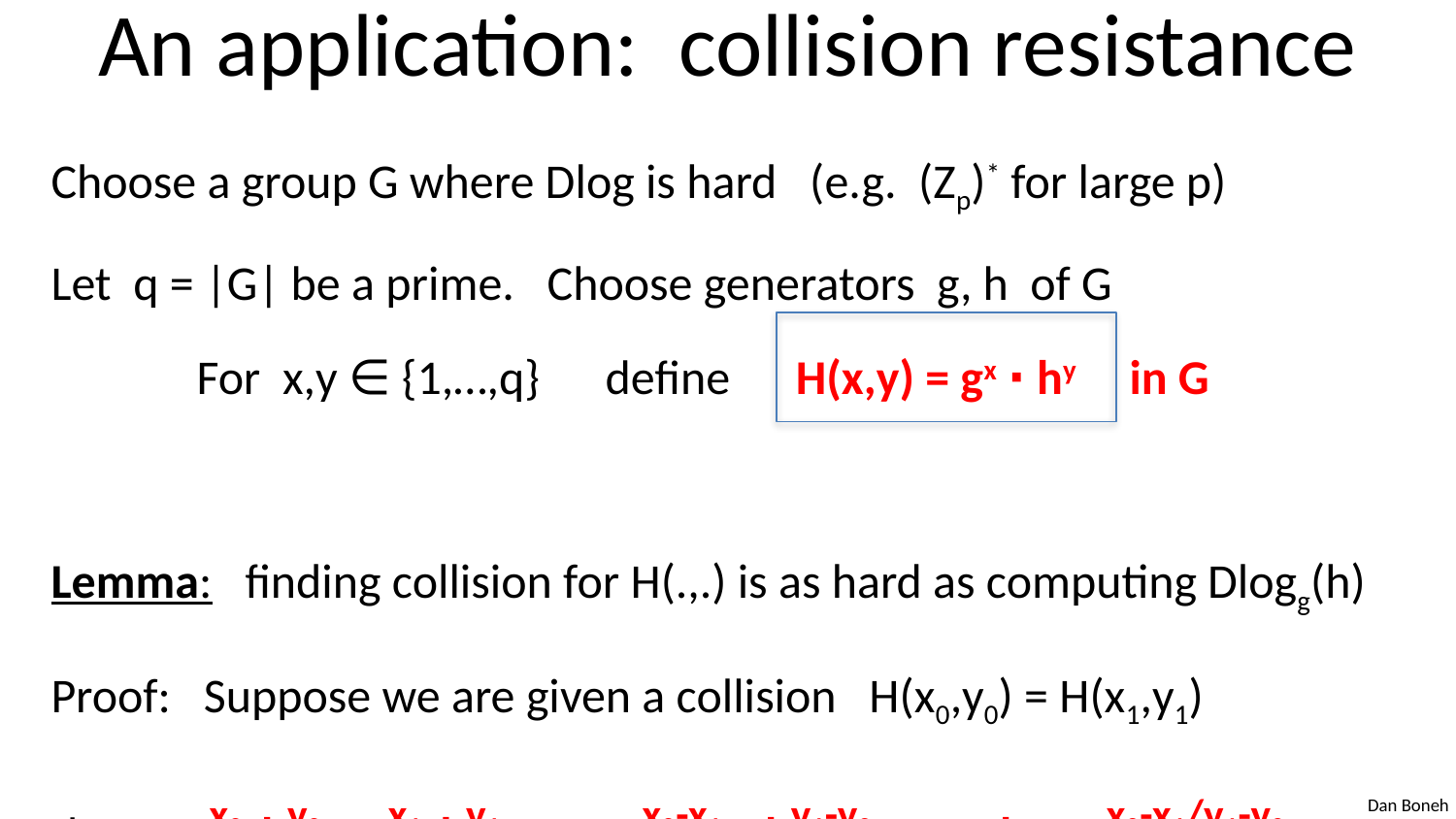

# An application:  collision resistance
Choose a group G where Dlog is hard   (e.g.  (Zp)* for large p)
Let  q = |G| be a prime.   Choose generators  g, h  of G
	For  x,y ∈ {1,…,q}      define      H(x,y) = gx ⋅ hy       in G

Lemma:   finding collision for H(.,.) is as hard as computing Dlogg(h)
Proof:   Suppose we are given a collision   H(x0,y0) = H(x1,y1)
then    gx0⋅hy0  = gx1⋅hy1    ⇒    gx0-x1  = hy1-y0    ⇒    h = g x0-x1/y1-y0